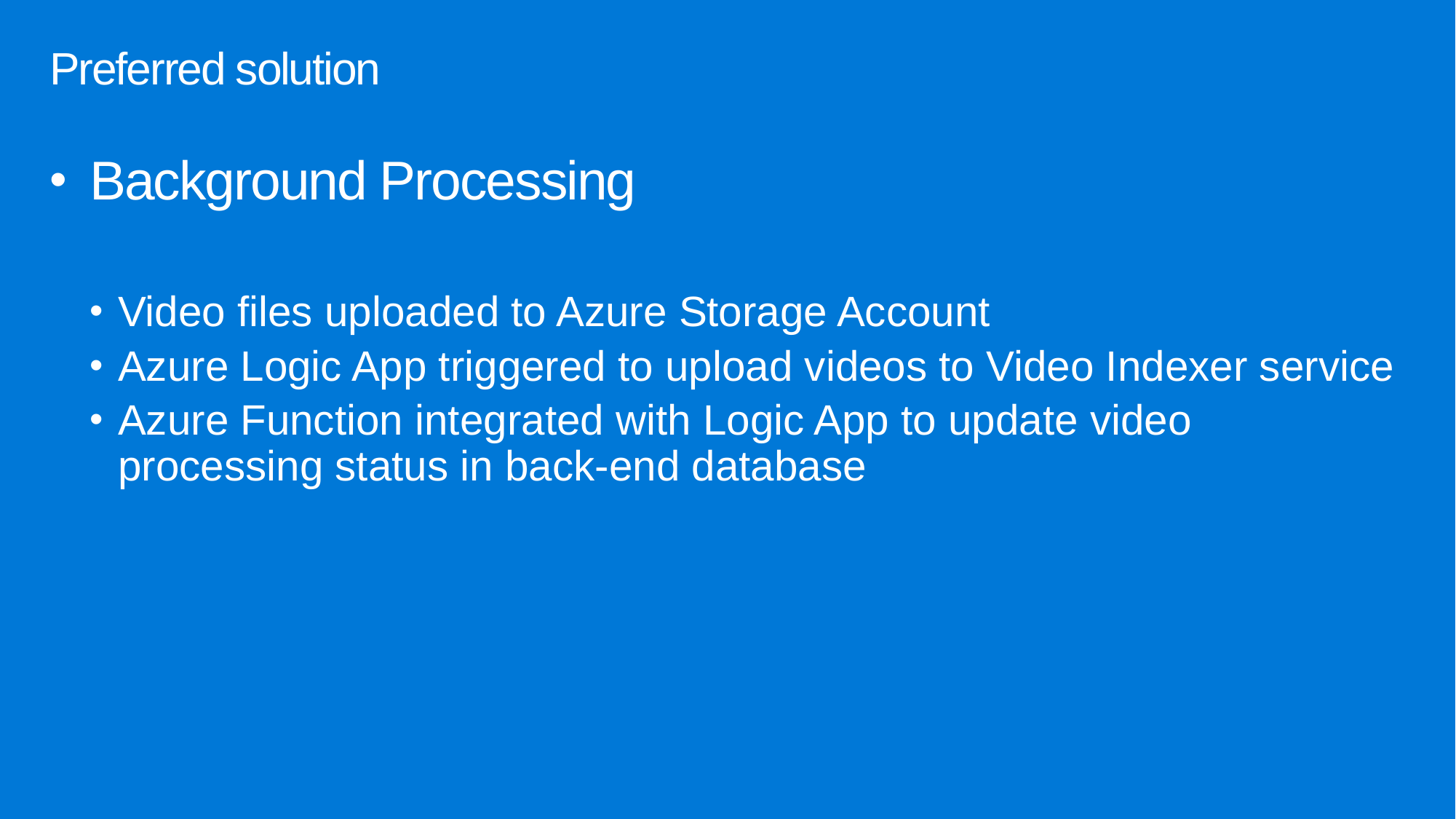

# Preferred solution
Background Processing

Video files uploaded to Azure Storage Account
Azure Logic App triggered to upload videos to Video Indexer service
Azure Function integrated with Logic App to update video processing status in back-end database